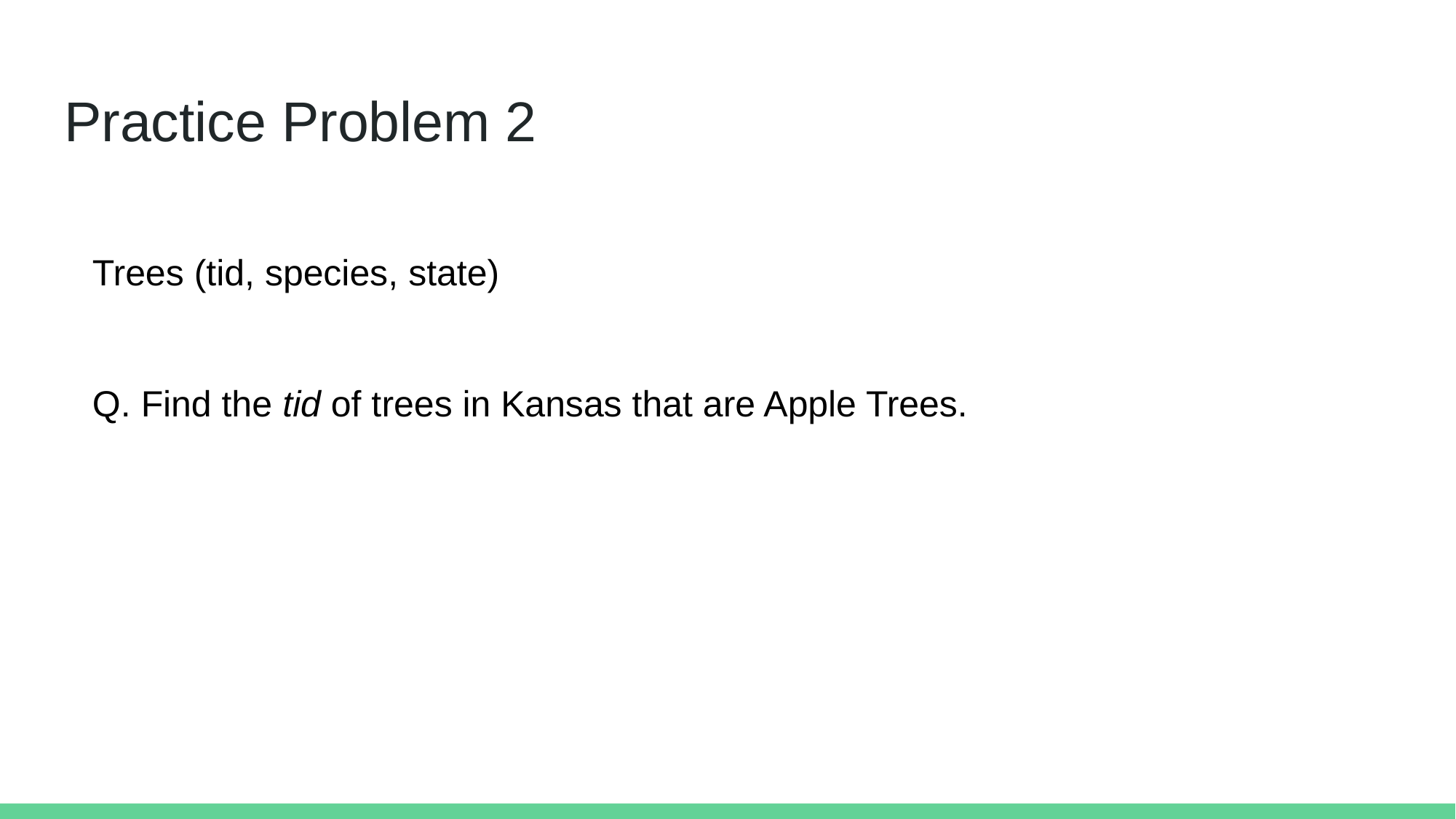

# Practice Problem 2
Trees (tid, species, state)

Q. Find the tid of trees in Kansas that are Apple Trees.